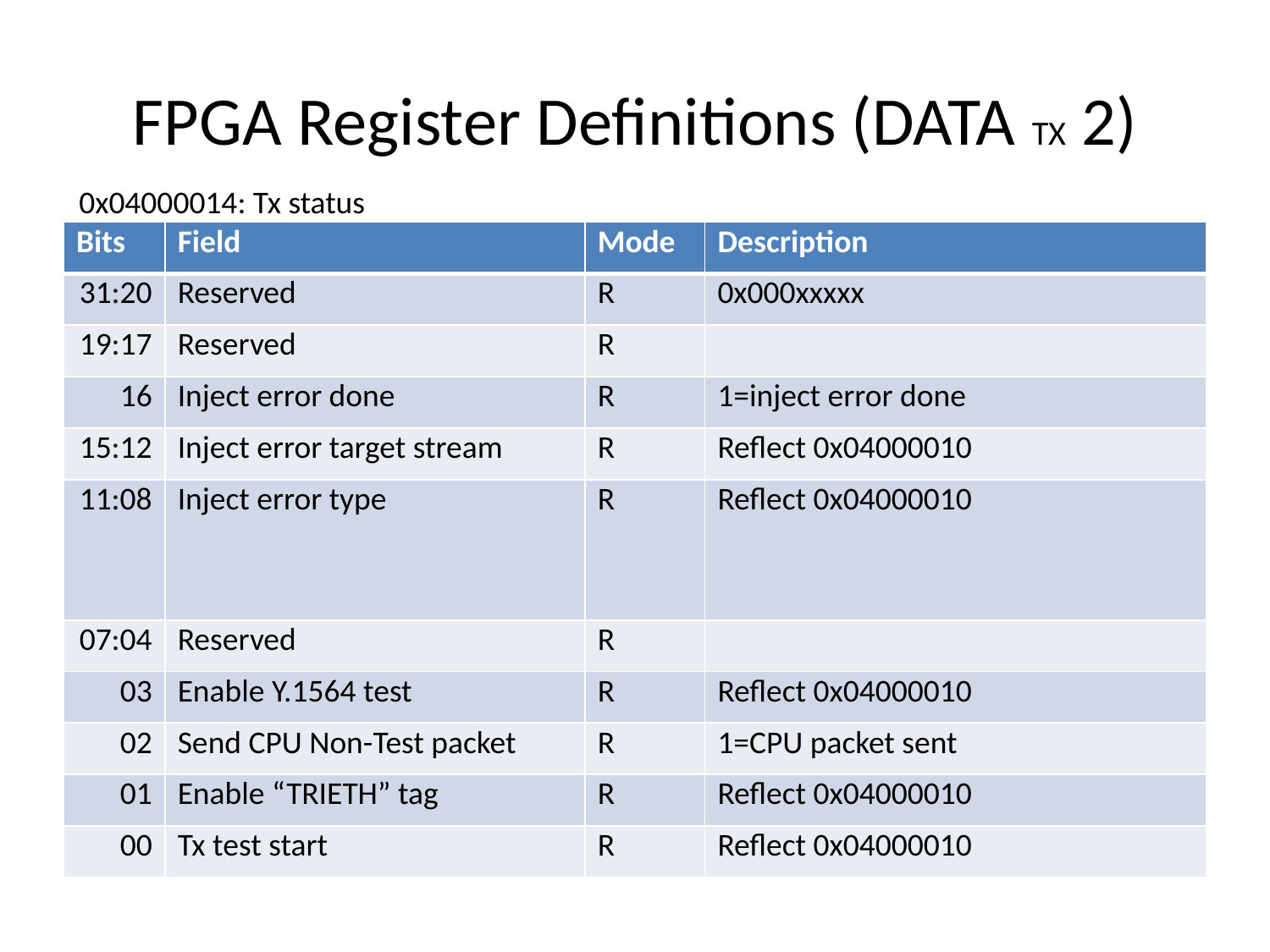

# FPGA Register Definitions (DATA TX 2)
0x04000014: Tx status
| Bits | Field | Mode | Description |
| --- | --- | --- | --- |
| 31:20 | Reserved | R | 0x000xxxxx |
| 19:17 | Reserved | R |  |
| 16 | Inject error done | R | 1=inject error done |
| 15:12 | Inject error target stream | R | Reflect 0x04000010 |
| 11:08 | Inject error type | R | Reflect 0x04000010 |
| 07:04 | Reserved | R |  |
| 03 | Enable Y.1564 test | R | Reflect 0x04000010 |
| 02 | Send CPU Non-Test packet | R | 1=CPU packet sent |
| 01 | Enable “TRIETH” tag | R | Reflect 0x04000010 |
| 00 | Tx test start | R | Reflect 0x04000010 |